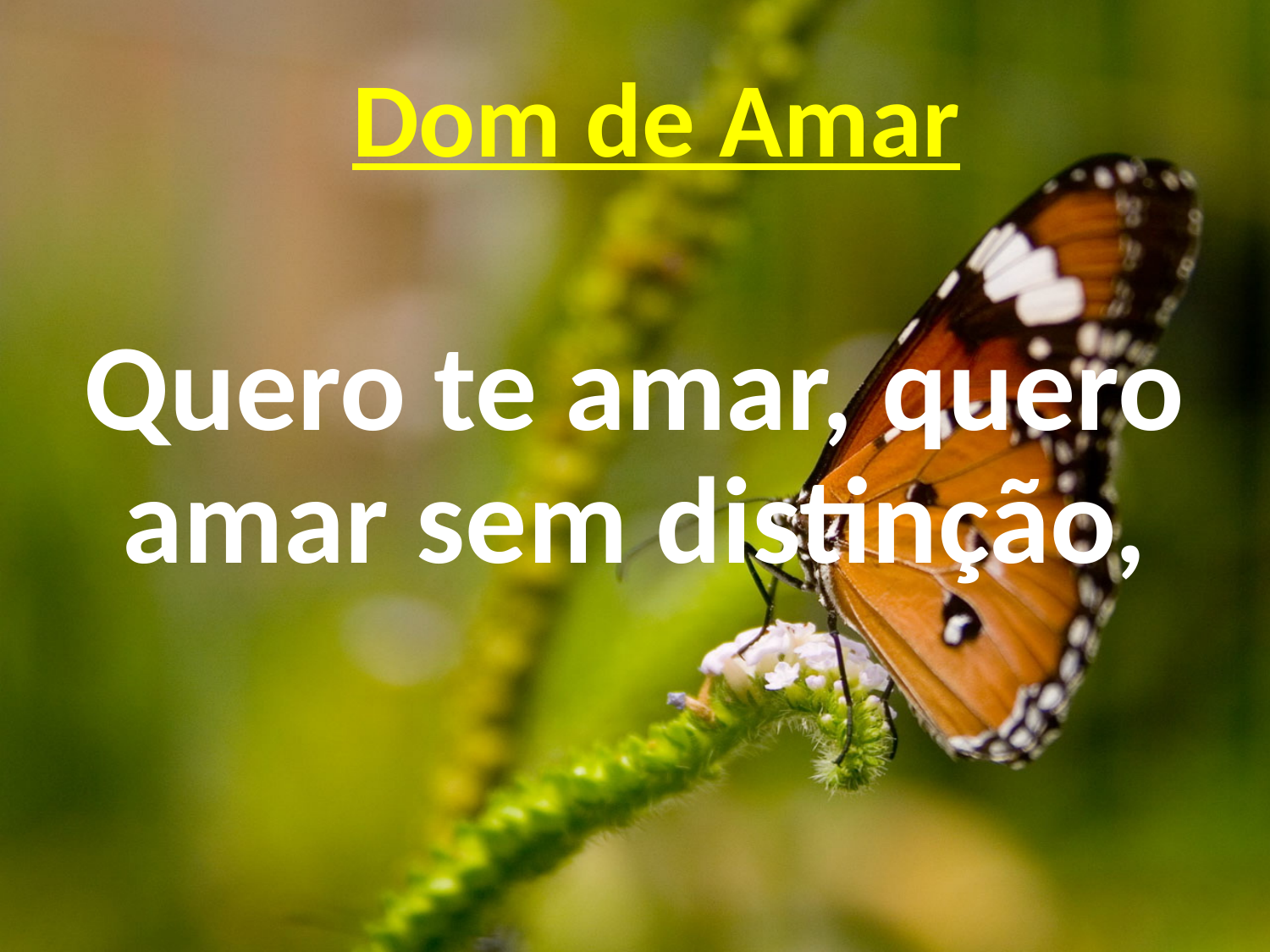

Dom de Amar
Quero te amar, quero amar sem distinção,